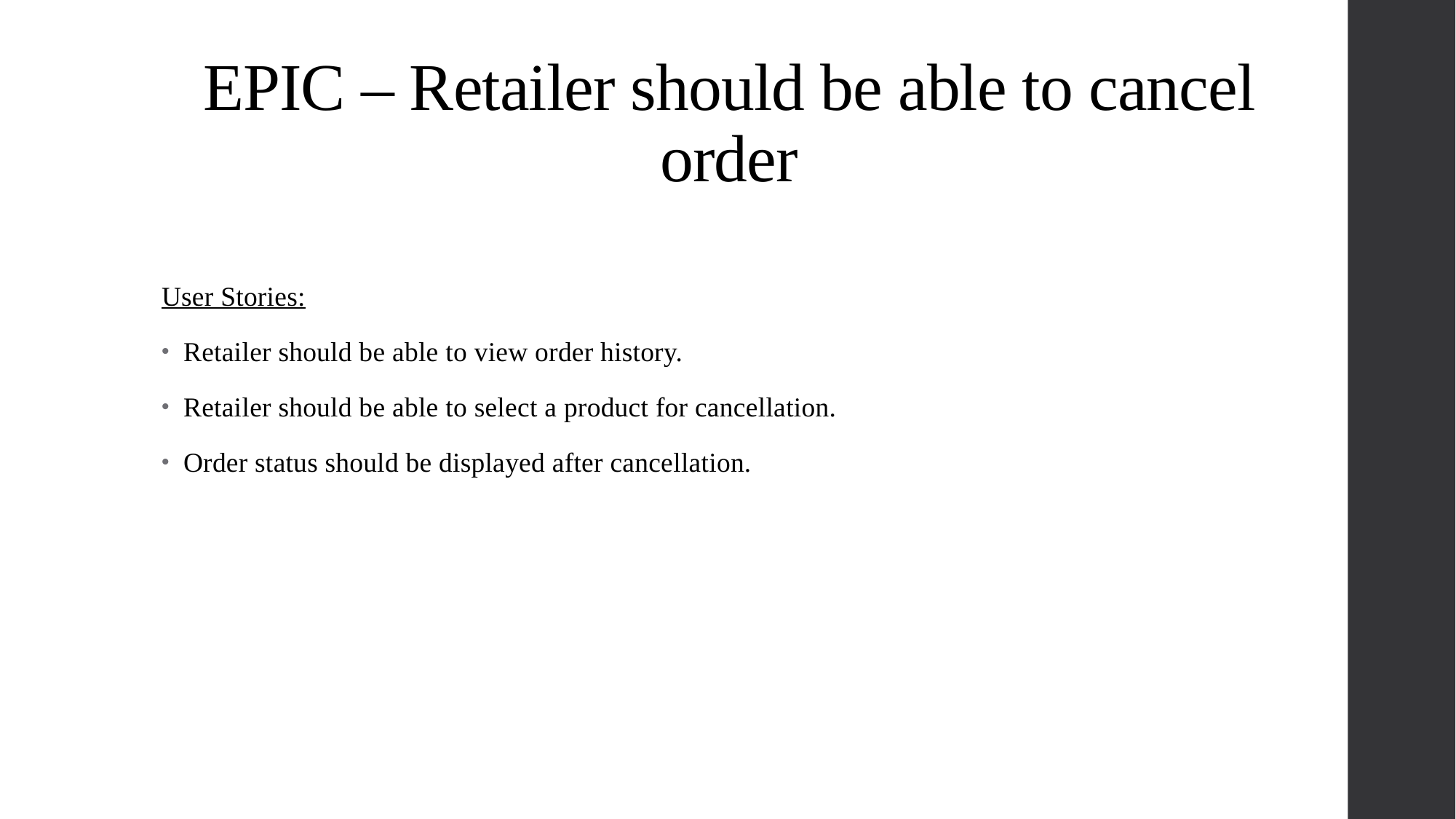

# EPIC – Retailer should be able to cancel order

User Stories:
Retailer should be able to view order history.
Retailer should be able to select a product for cancellation.
Order status should be displayed after cancellation.